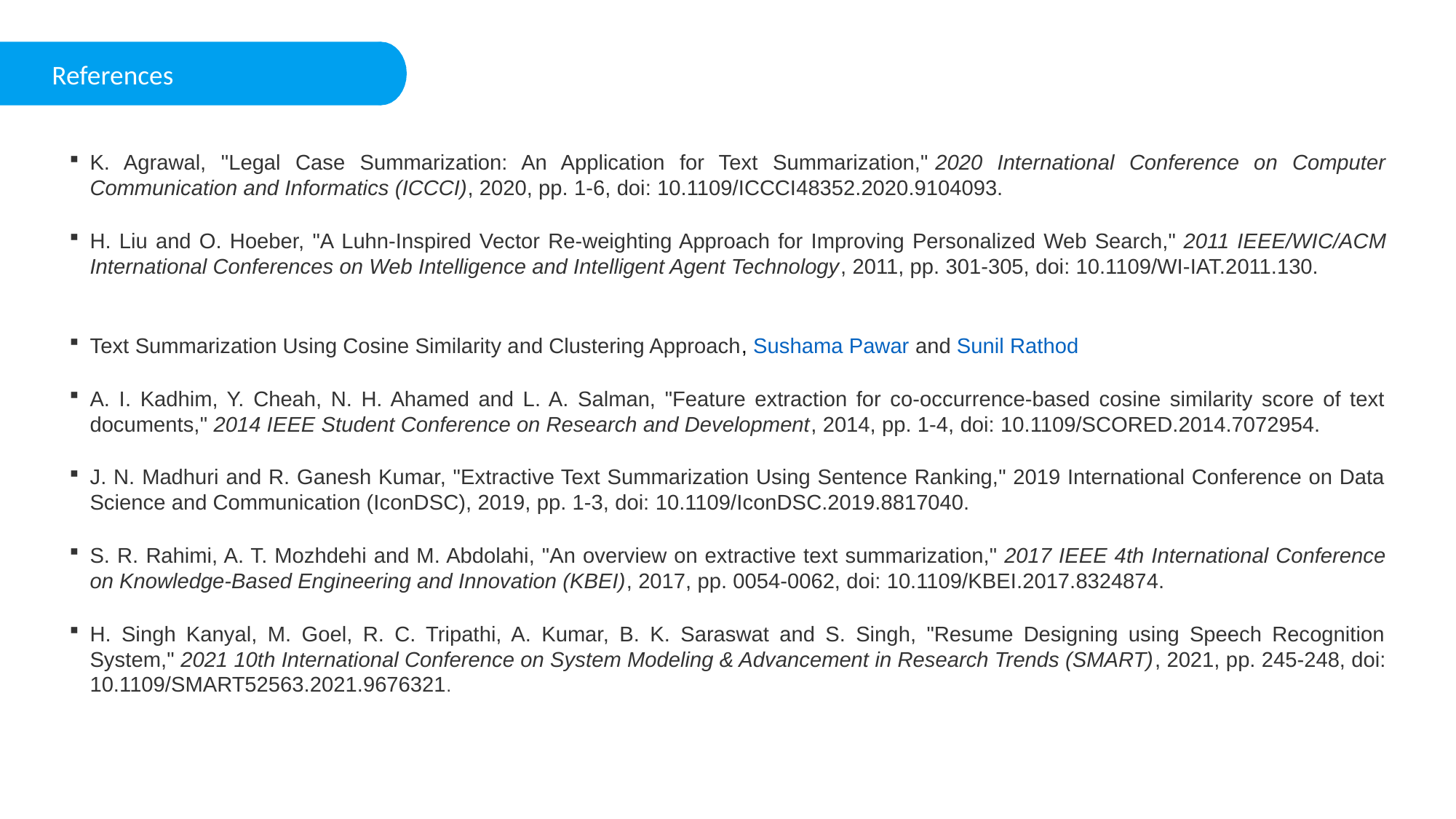

References
K. Agrawal, "Legal Case Summarization: An Application for Text Summarization," 2020 International Conference on Computer Communication and Informatics (ICCCI), 2020, pp. 1-6, doi: 10.1109/ICCCI48352.2020.9104093.

H. Liu and O. Hoeber, "A Luhn-Inspired Vector Re-weighting Approach for Improving Personalized Web Search," 2011 IEEE/WIC/ACM International Conferences on Web Intelligence and Intelligent Agent Technology, 2011, pp. 301-305, doi: 10.1109/WI-IAT.2011.130.

Text Summarization Using Cosine Similarity and Clustering Approach, Sushama Pawar and Sunil Rathod

A. I. Kadhim, Y. Cheah, N. H. Ahamed and L. A. Salman, "Feature extraction for co-occurrence-based cosine similarity score of text documents," 2014 IEEE Student Conference on Research and Development, 2014, pp. 1-4, doi: 10.1109/SCORED.2014.7072954.

J. N. Madhuri and R. Ganesh Kumar, "Extractive Text Summarization Using Sentence Ranking," 2019 International Conference on Data Science and Communication (IconDSC), 2019, pp. 1-3, doi: 10.1109/IconDSC.2019.8817040.

S. R. Rahimi, A. T. Mozhdehi and M. Abdolahi, "An overview on extractive text summarization," 2017 IEEE 4th International Conference on Knowledge-Based Engineering and Innovation (KBEI), 2017, pp. 0054-0062, doi: 10.1109/KBEI.2017.8324874.

H. Singh Kanyal, M. Goel, R. C. Tripathi, A. Kumar, B. K. Saraswat and S. Singh, "Resume Designing using Speech Recognition System," 2021 10th International Conference on System Modeling & Advancement in Research Trends (SMART), 2021, pp. 245-248, doi: 10.1109/SMART52563.2021.9676321.